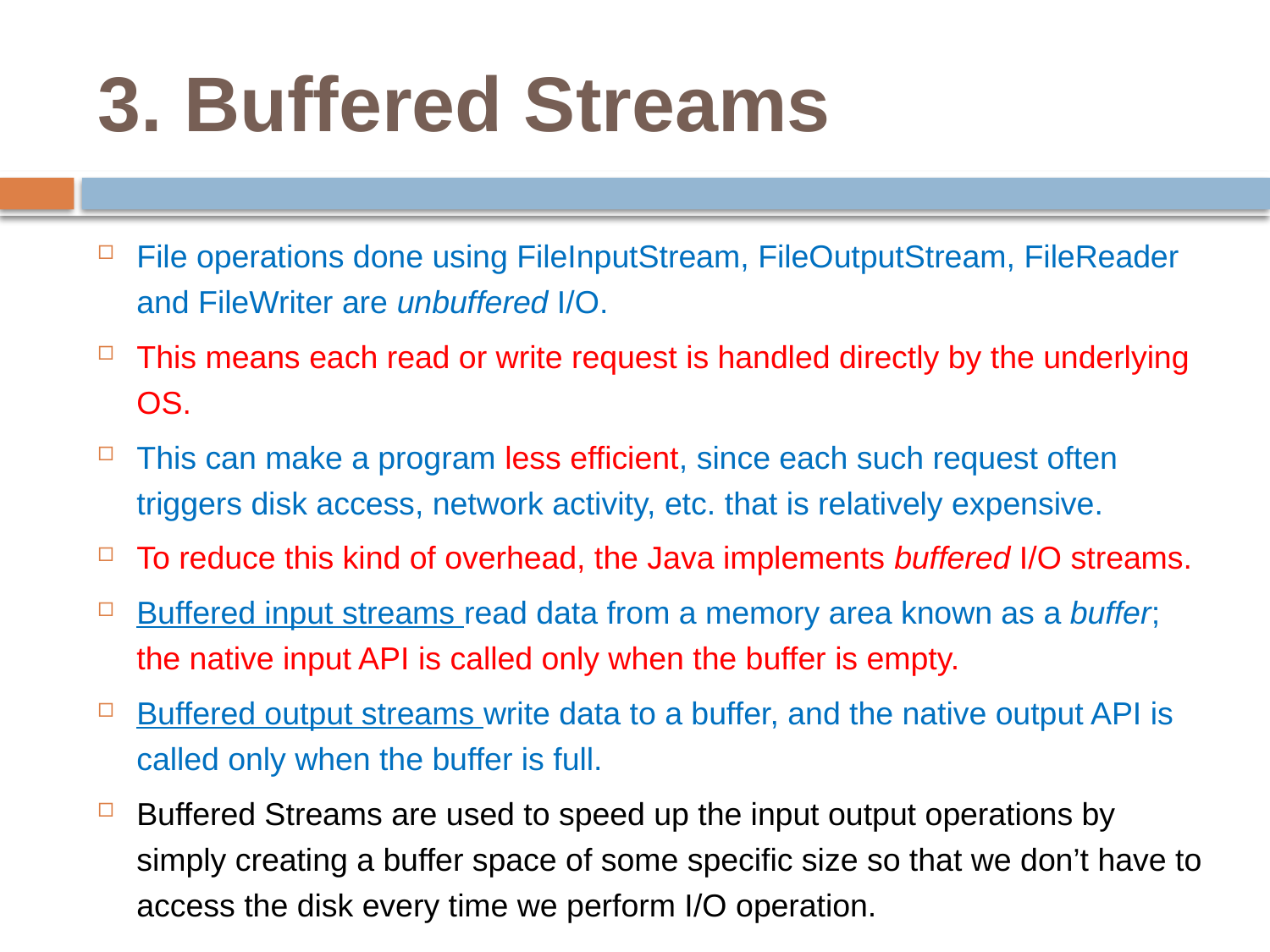

# 3. Buffered Streams
File operations done using FileInputStream, FileOutputStream, FileReader and FileWriter are unbuffered I/O.
This means each read or write request is handled directly by the underlying OS.
This can make a program less efficient, since each such request often triggers disk access, network activity, etc. that is relatively expensive.
To reduce this kind of overhead, the Java implements buffered I/O streams.
Buffered input streams read data from a memory area known as a buffer; the native input API is called only when the buffer is empty.
Buffered output streams write data to a buffer, and the native output API is called only when the buffer is full.
Buffered Streams are used to speed up the input output operations by simply creating a buffer space of some specific size so that we don’t have to access the disk every time we perform I/O operation.